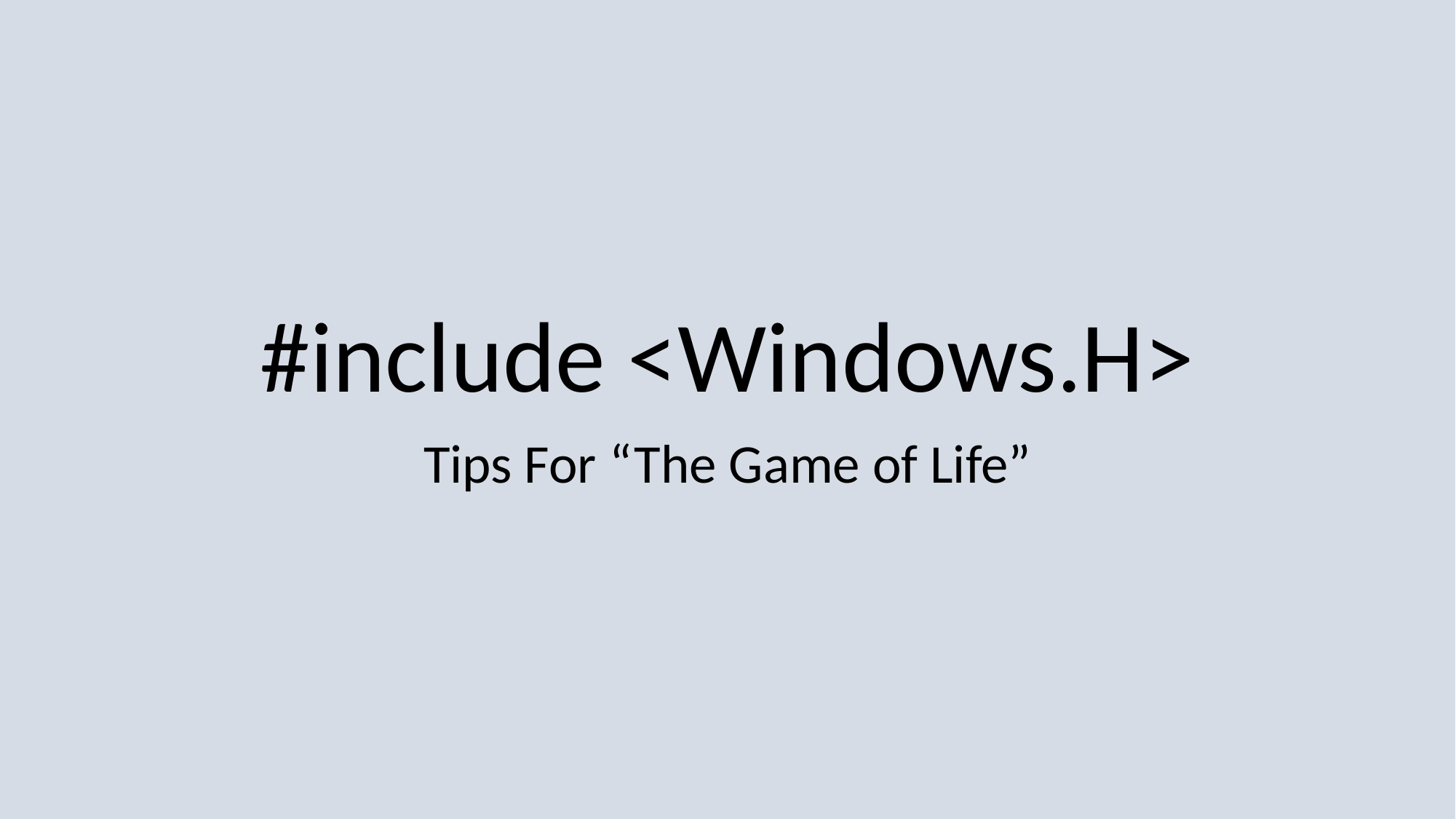

# #include <Windows.H>
Tips For “The Game of Life”